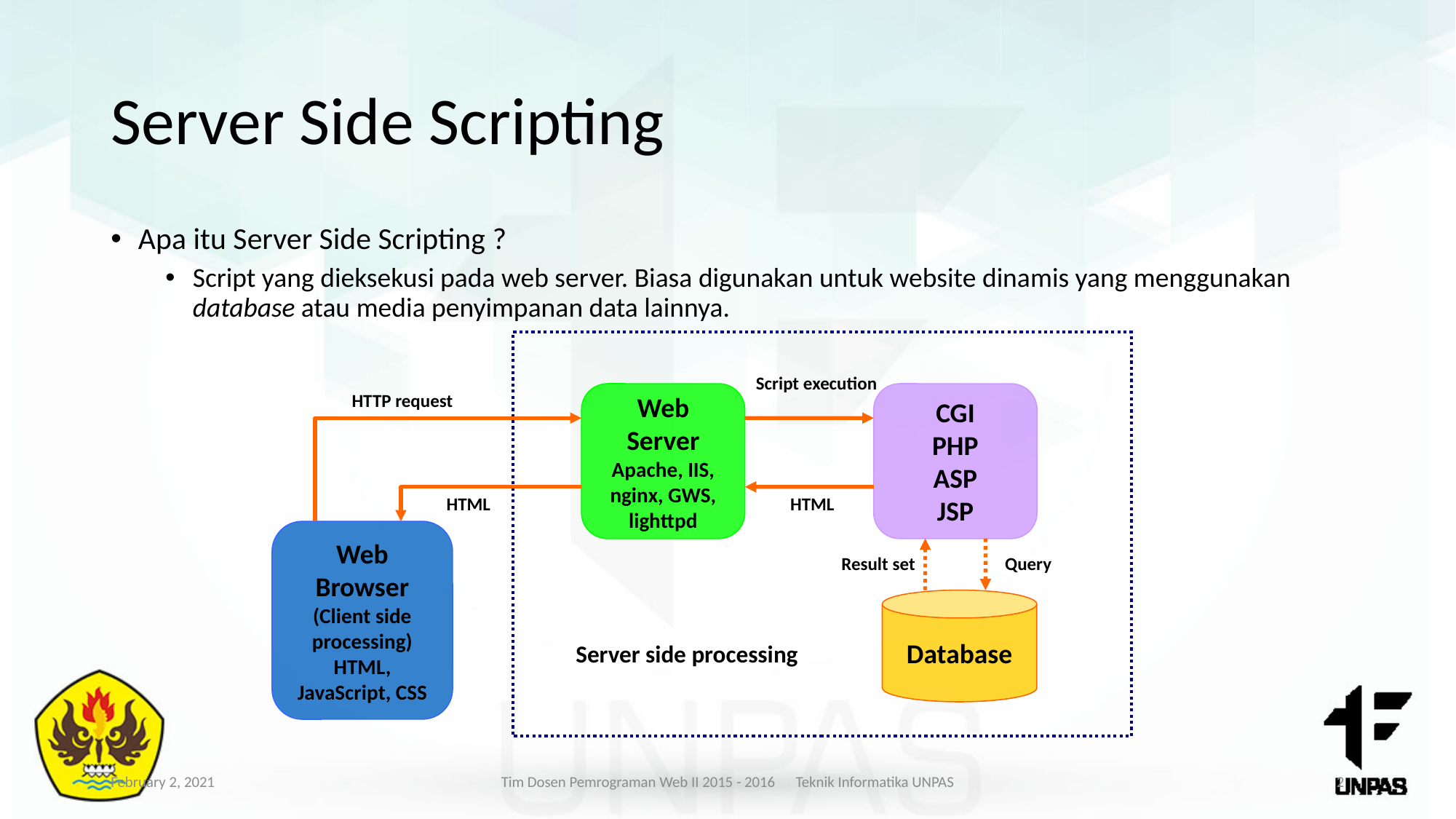

# Server Side Scripting
Apa itu Server Side Scripting ?
Script yang dieksekusi pada web server. Biasa digunakan untuk website dinamis yang menggunakan database atau media penyimpanan data lainnya.

Script execution
HTTP request
Web Server
Apache, IIS, nginx, GWS, lighttpd
CGI
PHP
ASP
JSP

HTML

HTML

Web Browser
(Client side processing)
HTML, JavaScript, CSS

Result set
Query
Database
Server side processing
February 2, 2021
Tim Dosen Pemrograman Web II 2015 - 2016      Teknik Informatika UNPAS
2